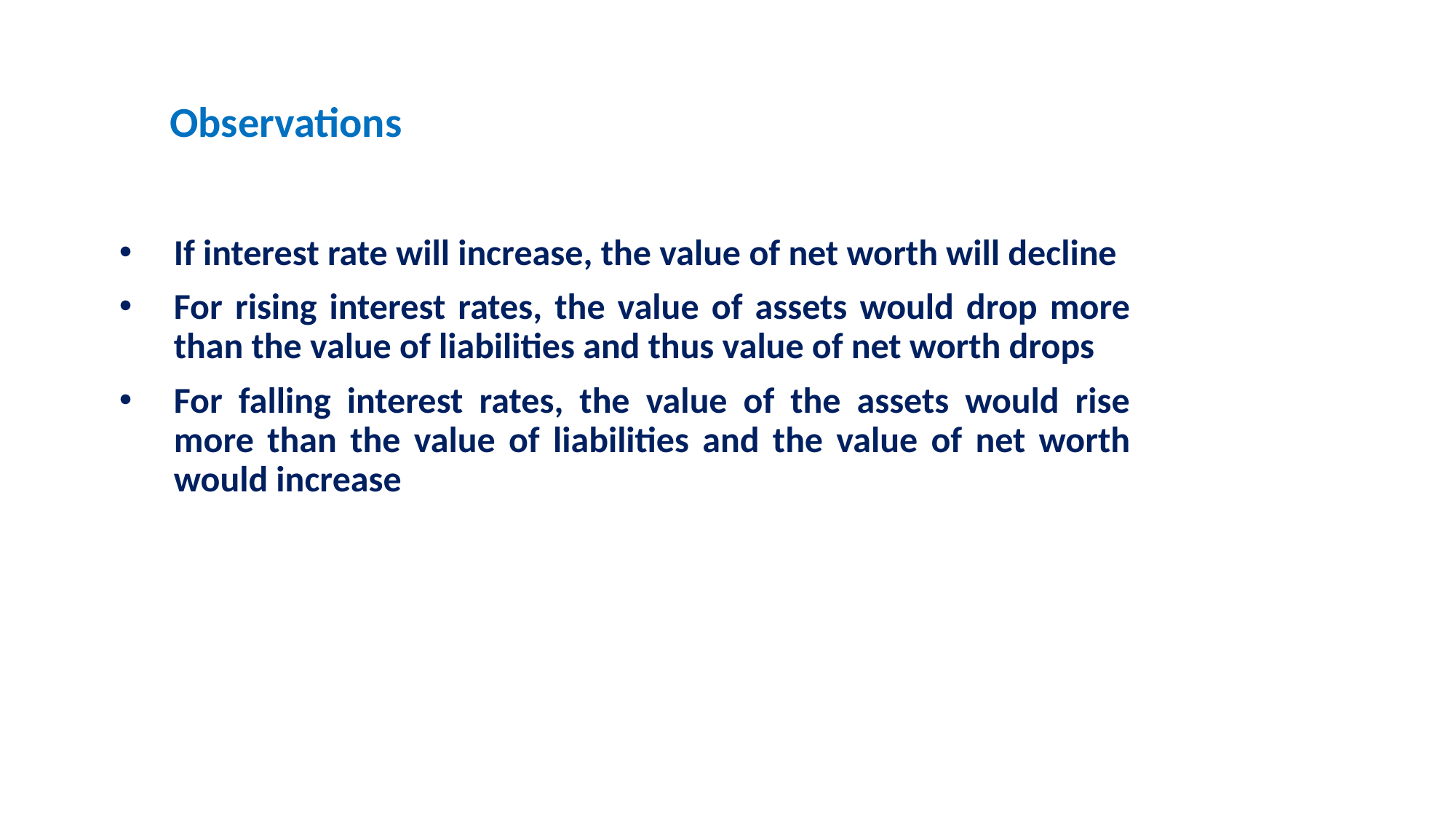

# Observations
If interest rate will increase, the value of net worth will decline
For rising interest rates, the value of assets would drop more than the value of liabilities and thus value of net worth drops
For falling interest rates, the value of the assets would rise more than the value of liabilities and the value of net worth would increase